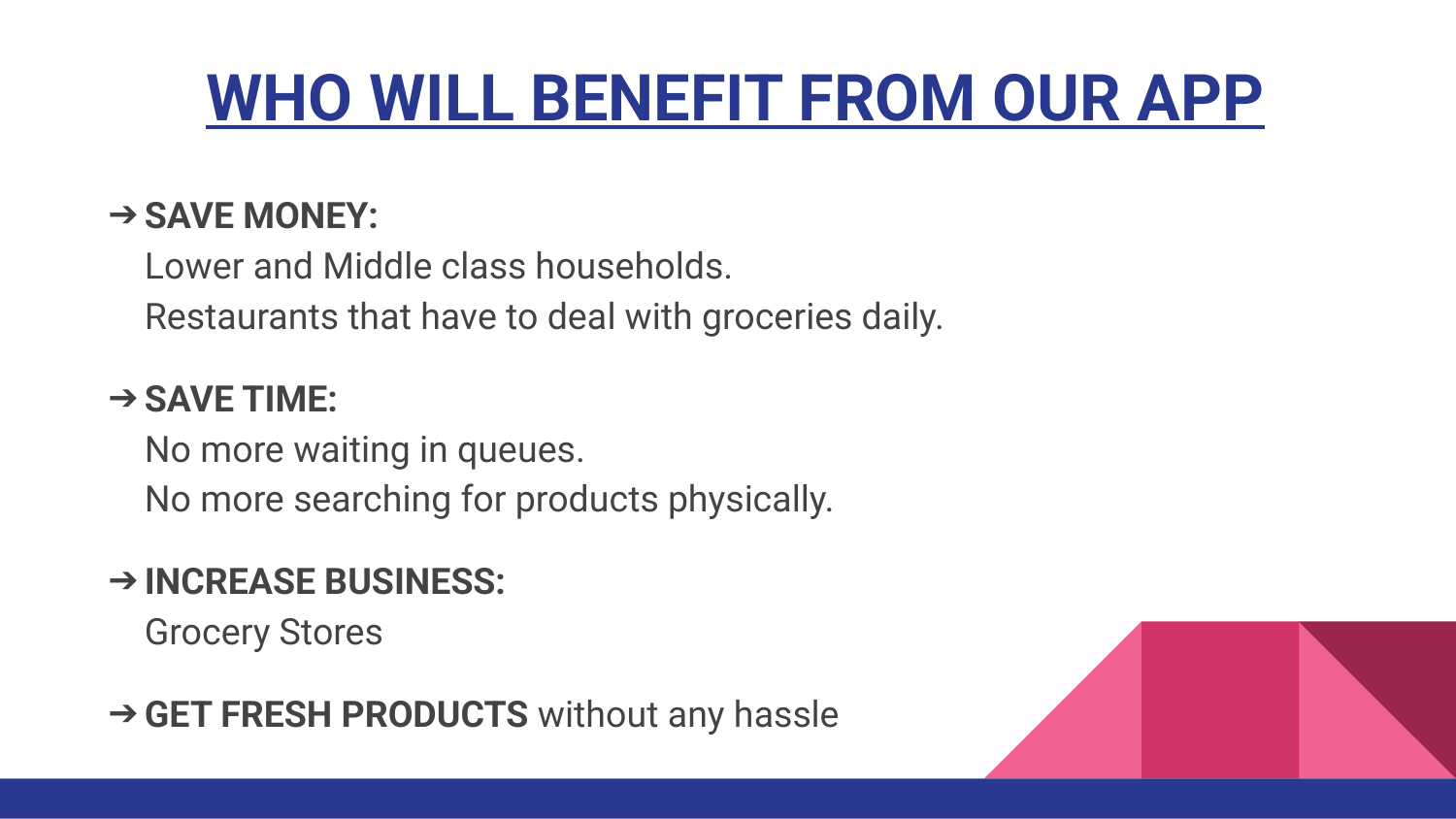

# WHO WILL BENEFIT FROM OUR APP
SAVE MONEY:
Lower and Middle class households.
Restaurants that have to deal with groceries daily.
SAVE TIME:
No more waiting in queues.
No more searching for products physically.
INCREASE BUSINESS:
Grocery Stores
GET FRESH PRODUCTS without any hassle